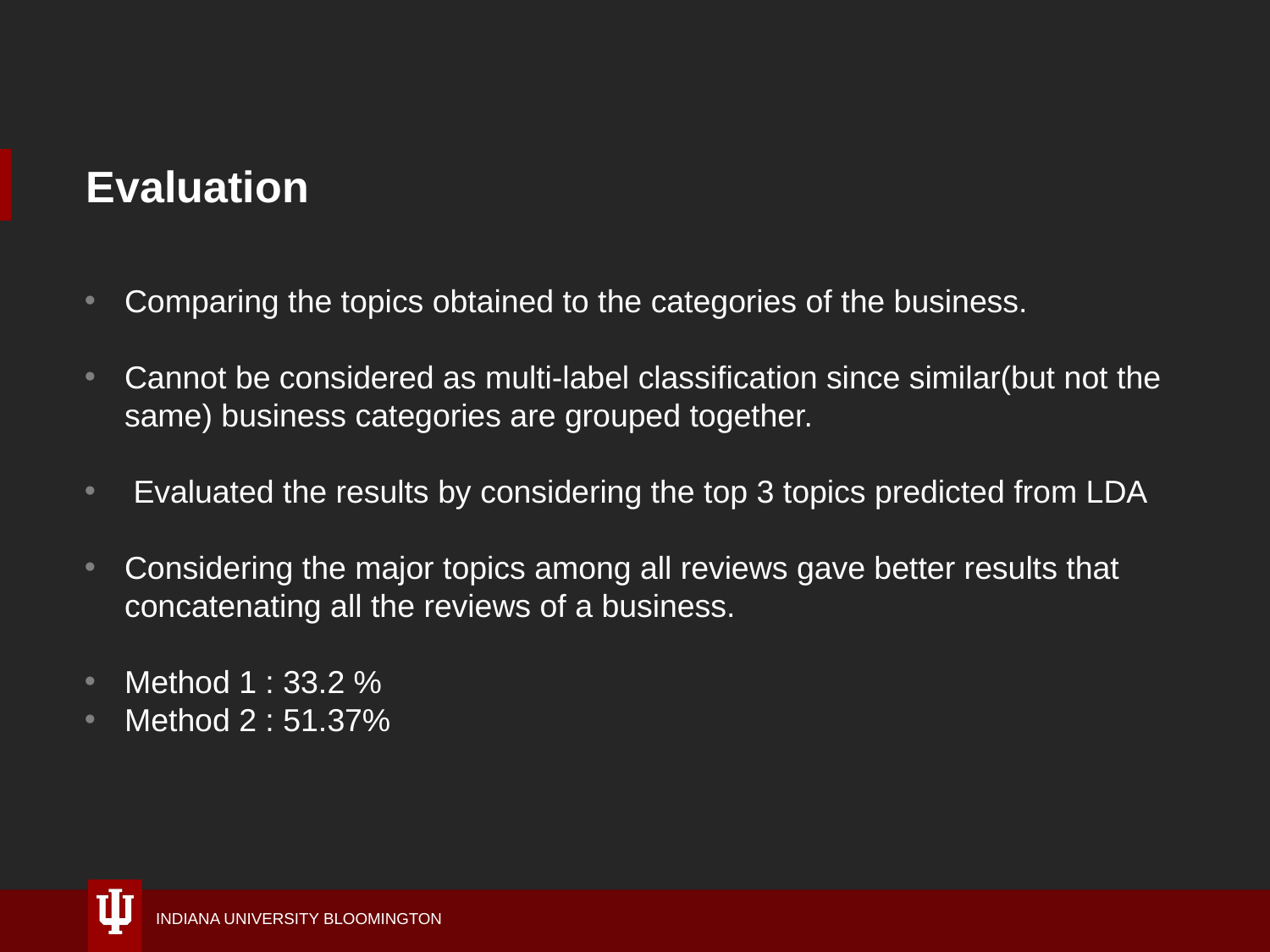

# Evaluation
Comparing the topics obtained to the categories of the business.

Cannot be considered as multi-label classification since similar(but not the same) business categories are grouped together.

 Evaluated the results by considering the top 3 topics predicted from LDA

Considering the major topics among all reviews gave better results that concatenating all the reviews of a business.

Method 1 : 33.2 %
Method 2 : 51.37%